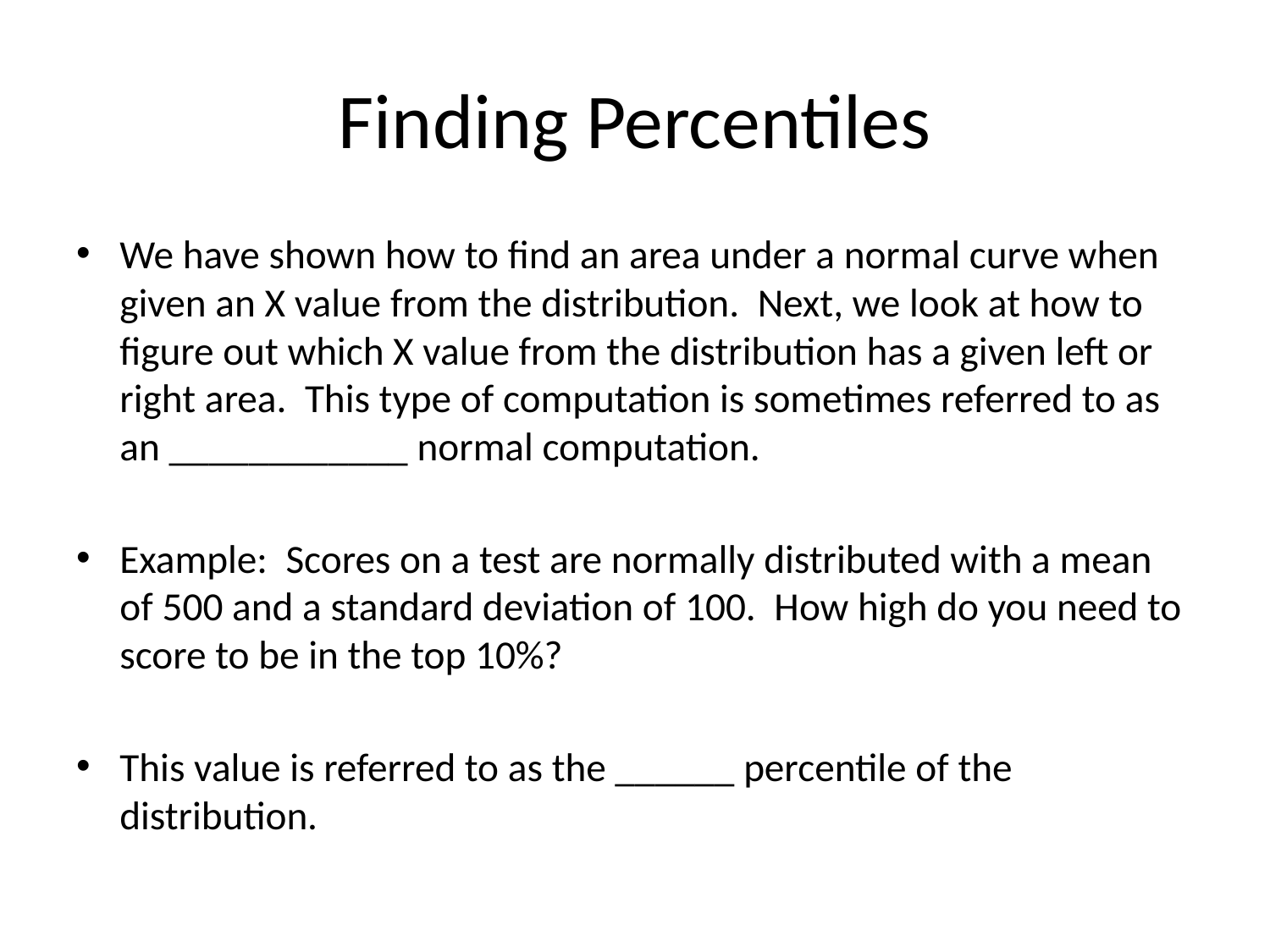

# Finding Percentiles
We have shown how to find an area under a normal curve when given an X value from the distribution.  Next, we look at how to figure out which X value from the distribution has a given left or right area.  This type of computation is sometimes referred to as an ____________ normal computation.

Example:  Scores on a test are normally distributed with a mean of 500 and a standard deviation of 100.  How high do you need to score to be in the top 10%?

This value is referred to as the ______ percentile of the distribution.